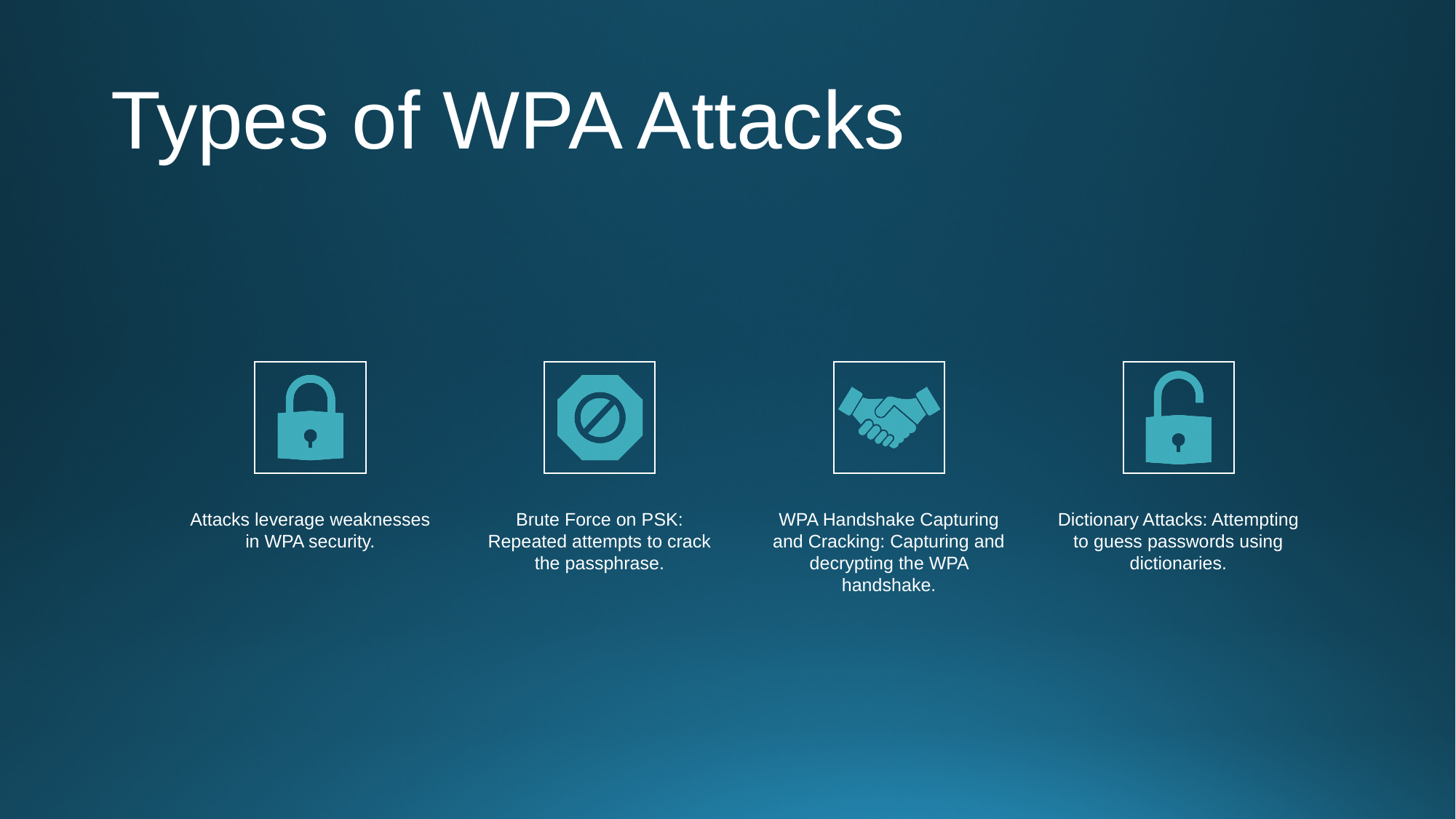

# Types of WPA Attacks
Attacks leverage weaknesses in WPA security.
Brute Force on PSK: Repeated attempts to crack the passphrase.
WPA Handshake Capturing and Cracking: Capturing and decrypting the WPA handshake.
Dictionary Attacks: Attempting to guess passwords using dictionaries.